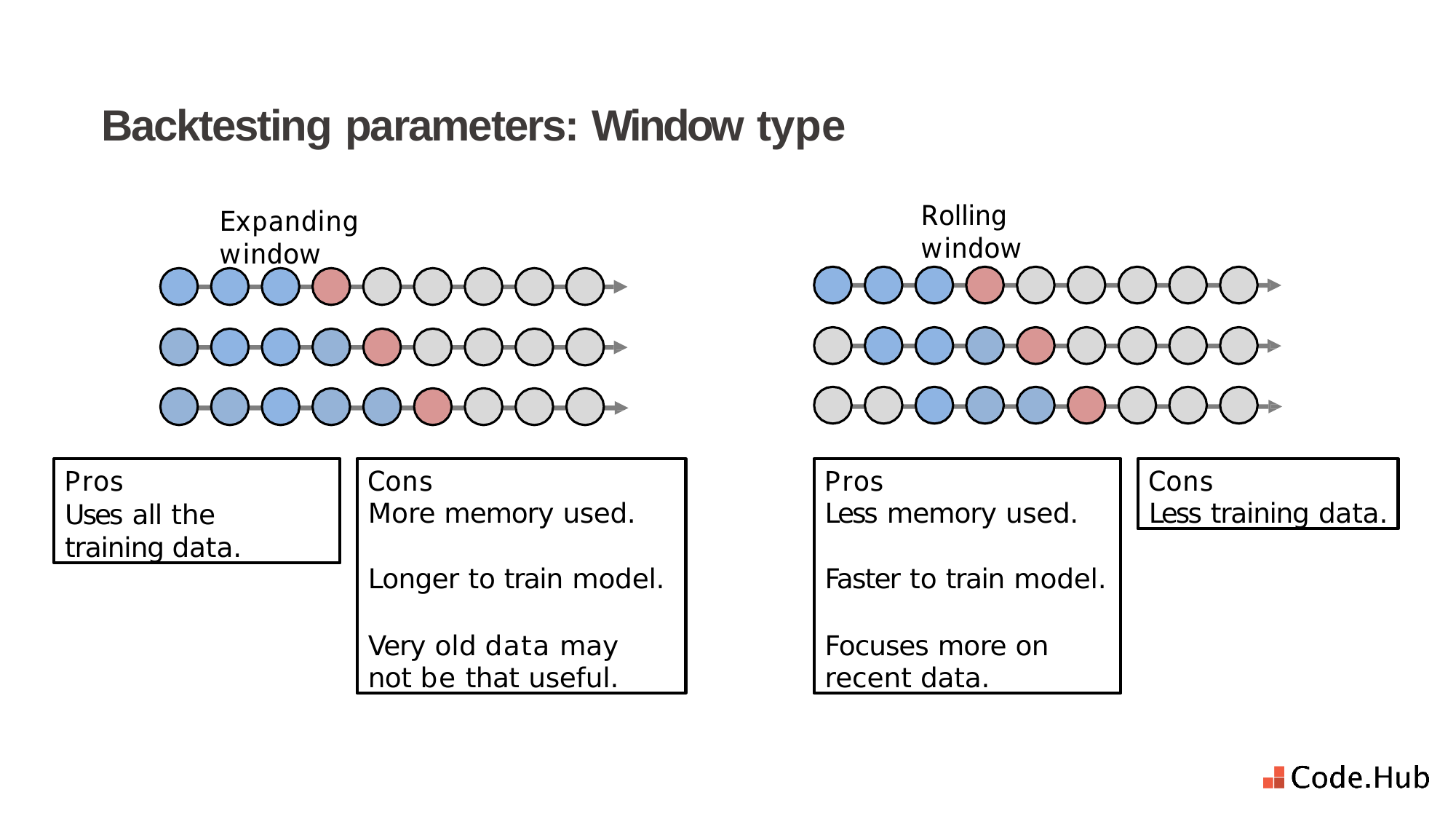

# Backtesting parameters: Window type
Rolling window
Expanding window

Pros
Uses all the training data.
Cons
More memory used.
Longer to train model.

Very old data may not be that useful.
Pros
Less memory used.
Faster to train model.

Focuses more on recent data.
Cons
Less training data.
Kishan Manani — in/KishanManani — trainindata.com/p/forecasting-specialization